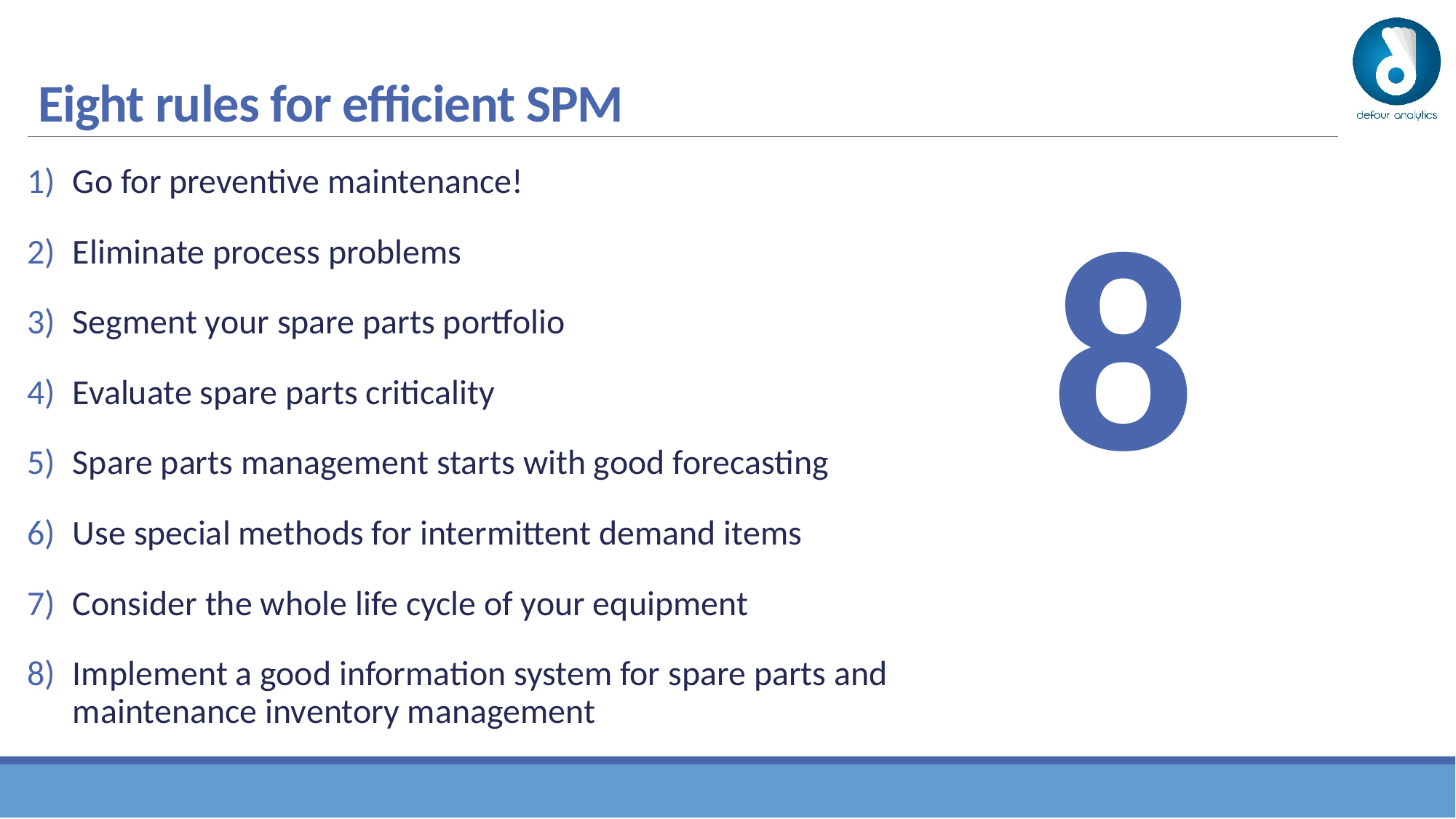

# Eight rules for efficient SPM
Go for preventive maintenance!
Eliminate process problems
Segment your spare parts portfolio
Evaluate spare parts criticality
Spare parts management starts with good forecasting
Use special methods for intermittent demand items
Consider the whole life cycle of your equipment
Implement a good information system for spare parts and maintenance inventory management

8